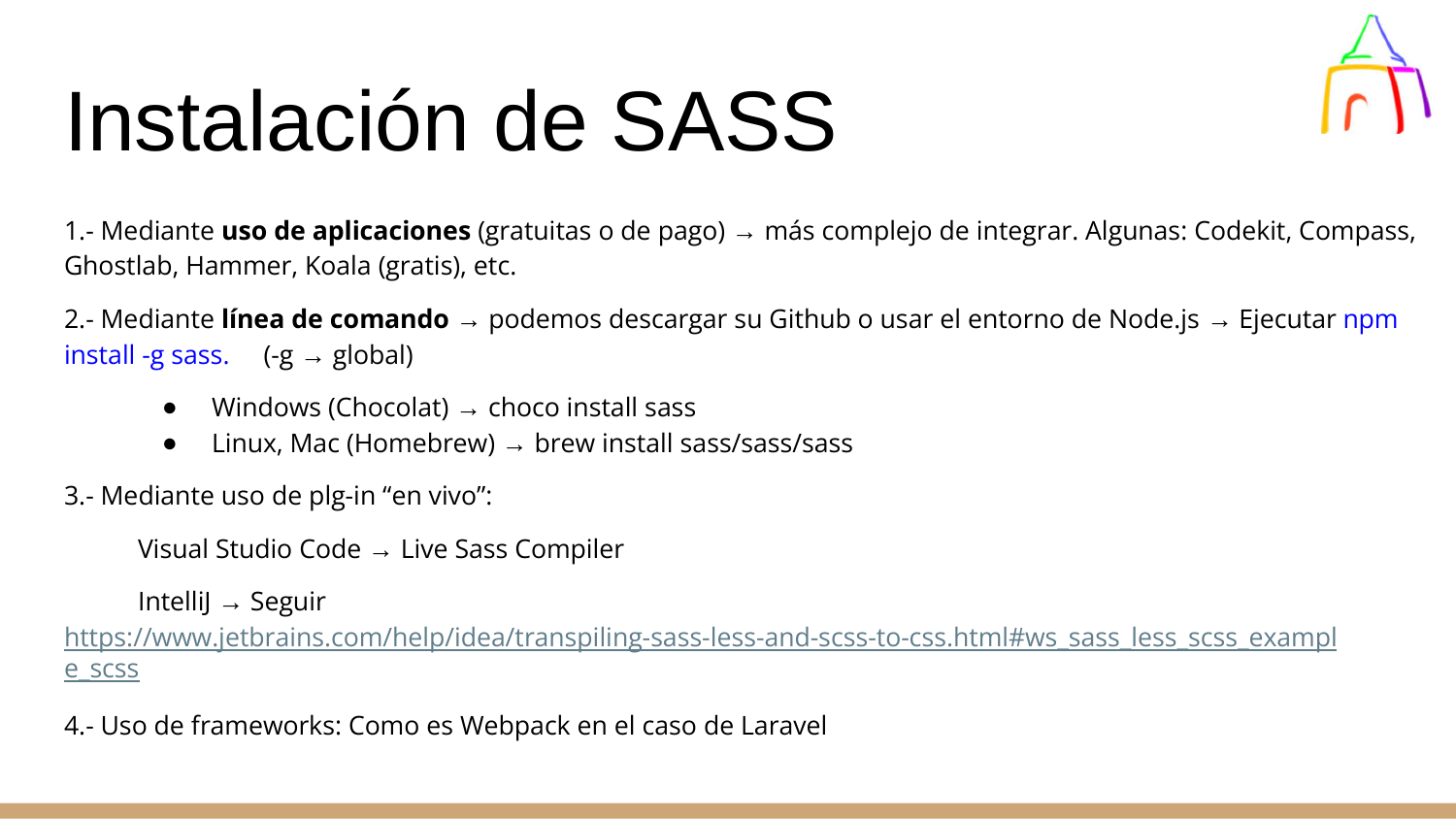

# Instalación de SASS
1.- Mediante uso de aplicaciones (gratuitas o de pago) → más complejo de integrar. Algunas: Codekit, Compass, Ghostlab, Hammer, Koala (gratis), etc.
2.- Mediante línea de comando → podemos descargar su Github o usar el entorno de Node.js → Ejecutar npm install -g sass.     (-g → global)
Windows (Chocolat) → choco install sass
Linux, Mac (Homebrew) → brew install sass/sass/sass
3.- Mediante uso de plg-in “en vivo”:
Visual Studio Code → Live Sass Compiler
IntelliJ → Seguir https://www.jetbrains.com/help/idea/transpiling-sass-less-and-scss-to-css.html#ws_sass_less_scss_example_scss
4.- Uso de frameworks: Como es Webpack en el caso de Laravel